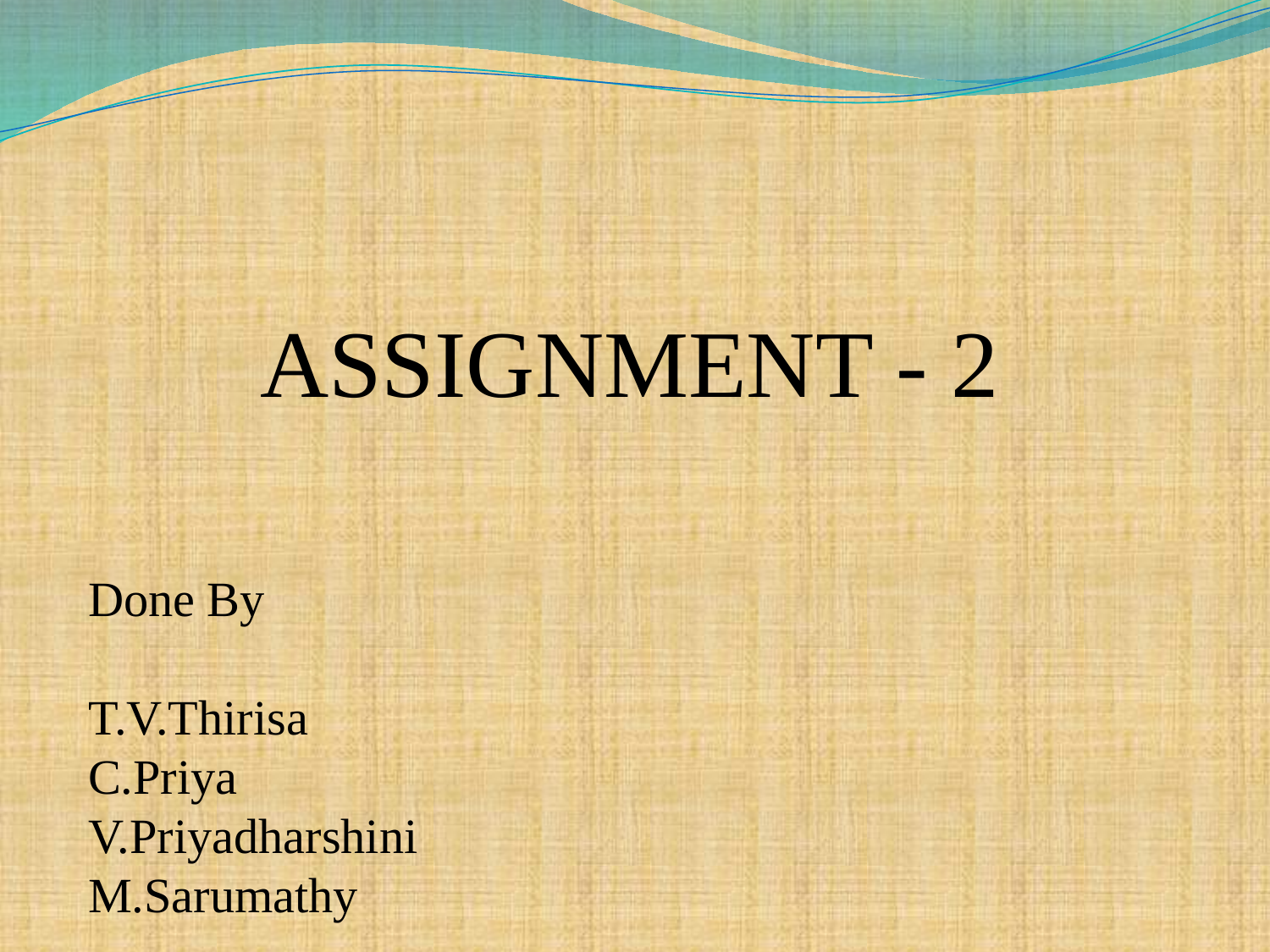

ASSIGNMENT - 2
Done By

T.V.Thirisa
C.Priya
V.Priyadharshini
M.Sarumathy